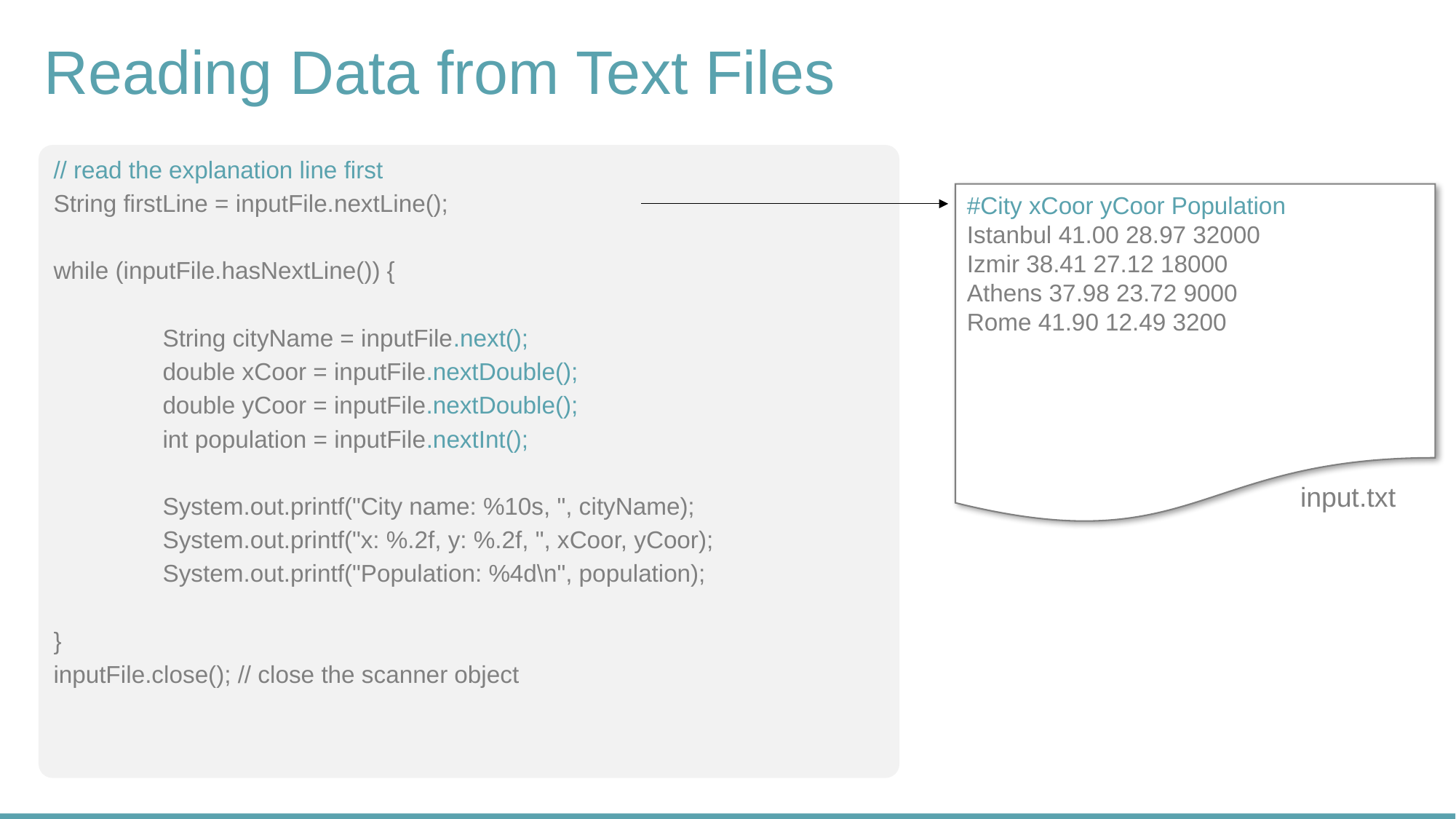

# Reading Data from Text Files

// read the explanation line first
String firstLine = inputFile.nextLine();

while (inputFile.hasNextLine()) {

	String cityName = inputFile.next();
	double xCoor = inputFile.nextDouble();
	double yCoor = inputFile.nextDouble();
	int population = inputFile.nextInt();

	System.out.printf("City name: %10s, ", cityName);
	System.out.printf("x: %.2f, y: %.2f, ", xCoor, yCoor);
	System.out.printf("Population: %4d\n", population);

}
inputFile.close(); // close the scanner object

#City xCoor yCoor Population
Istanbul 41.00 28.97 32000
Izmir 38.41 27.12 18000
Athens 37.98 23.72 9000
Rome 41.90 12.49 3200
input.txt